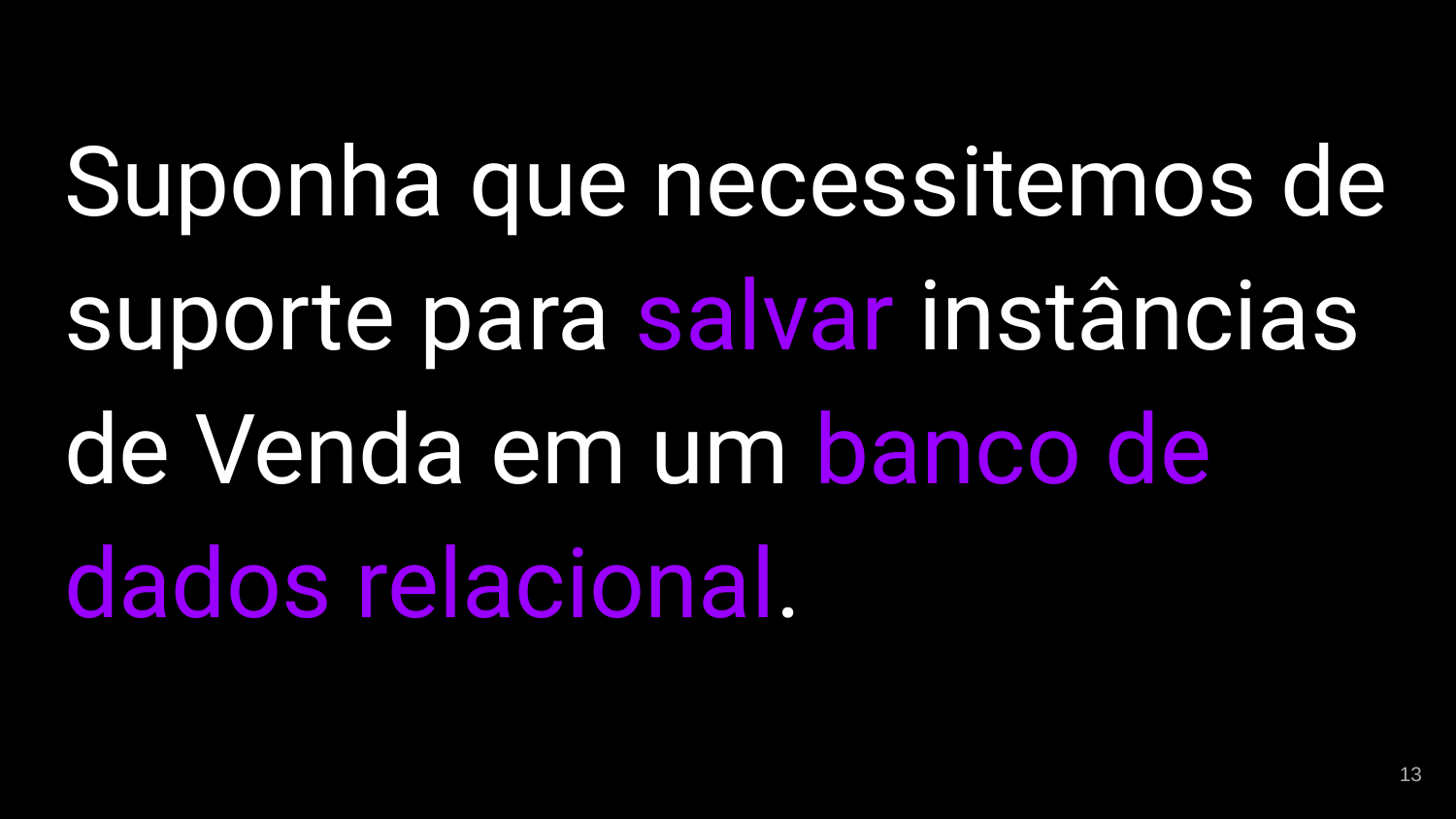

Suponha que necessitemos de suporte para salvar instâncias de Venda em um banco de dados relacional.

13